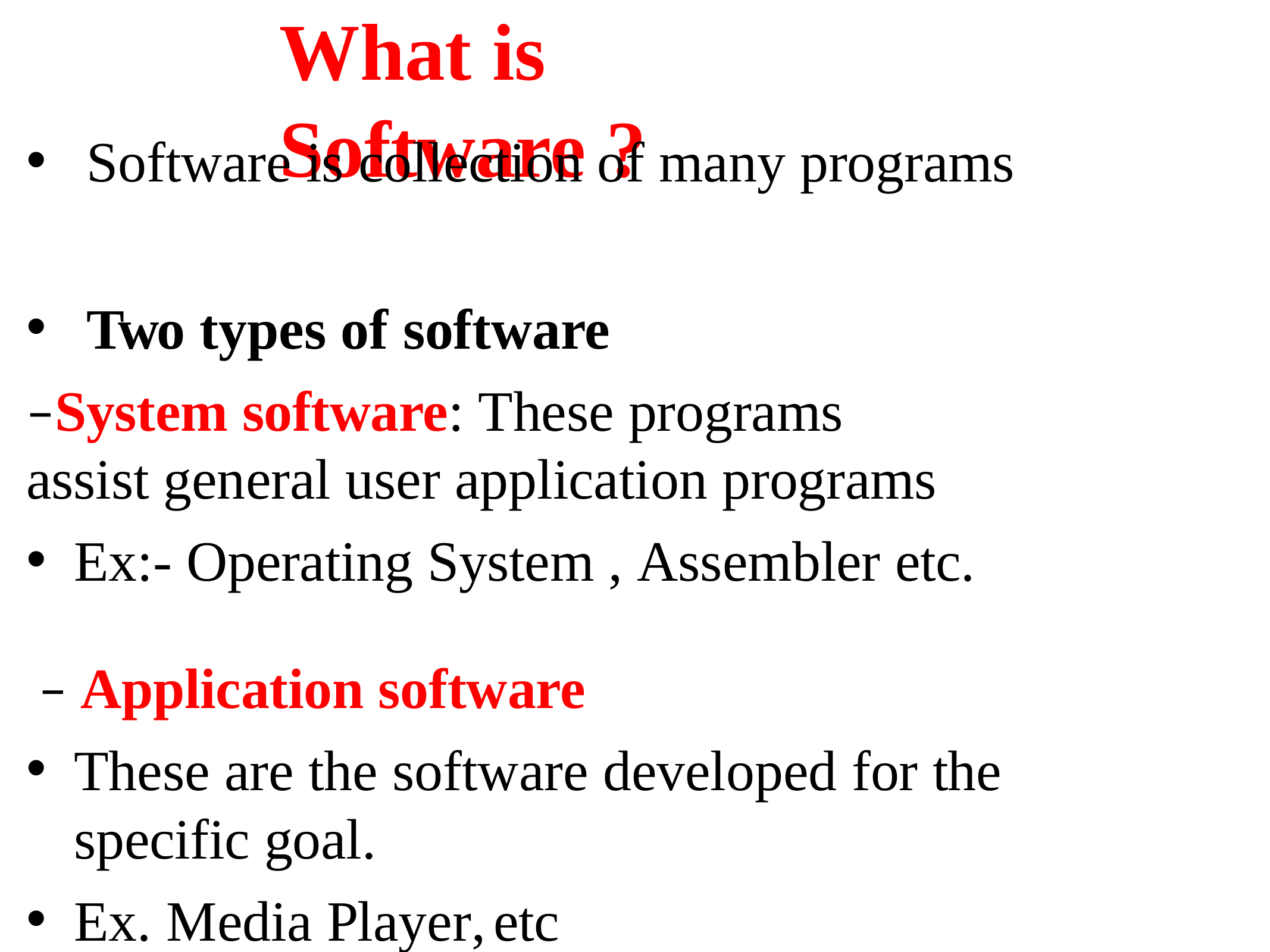

# What is Software ?
Software is collection of many programs

Two types of software
–System software: These programs assist general user application programs
Ex:- Operating System , Assembler etc.
– Application software
These are the software developed for the	specific goal.
Ex. Media Player, etc